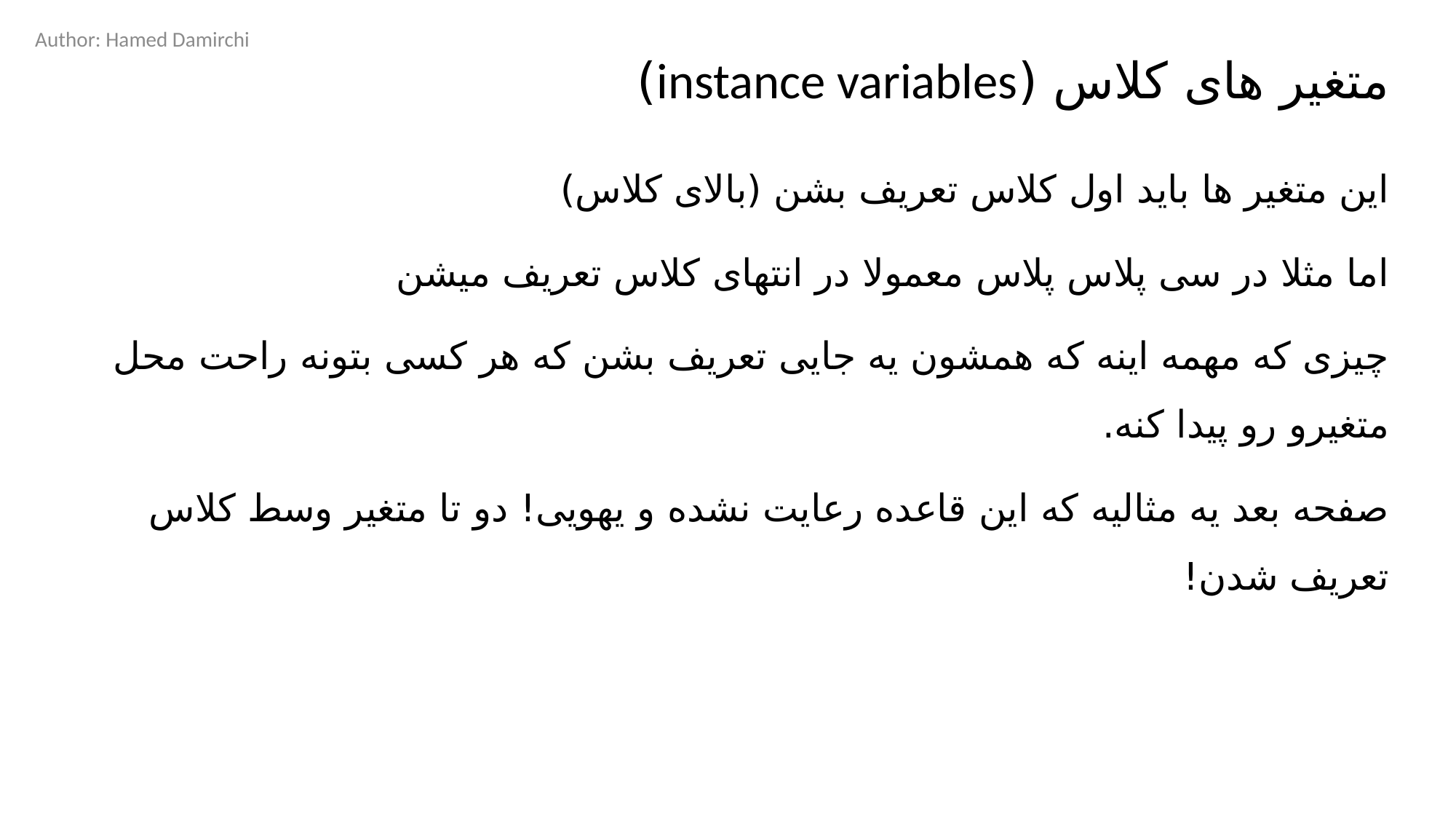

Author: Hamed Damirchi
# متغیر های کلاس (instance variables)
این متغیر ها باید اول کلاس تعریف بشن (بالای کلاس)
اما مثلا در سی پلاس پلاس معمولا در انتهای کلاس تعریف میشن
چیزی که مهمه اینه که همشون یه جایی تعریف بشن که هر کسی بتونه راحت محل متغیرو رو پیدا کنه.
صفحه بعد یه مثالیه که این قاعده رعایت نشده و یهویی! دو تا متغیر وسط کلاس تعریف شدن!